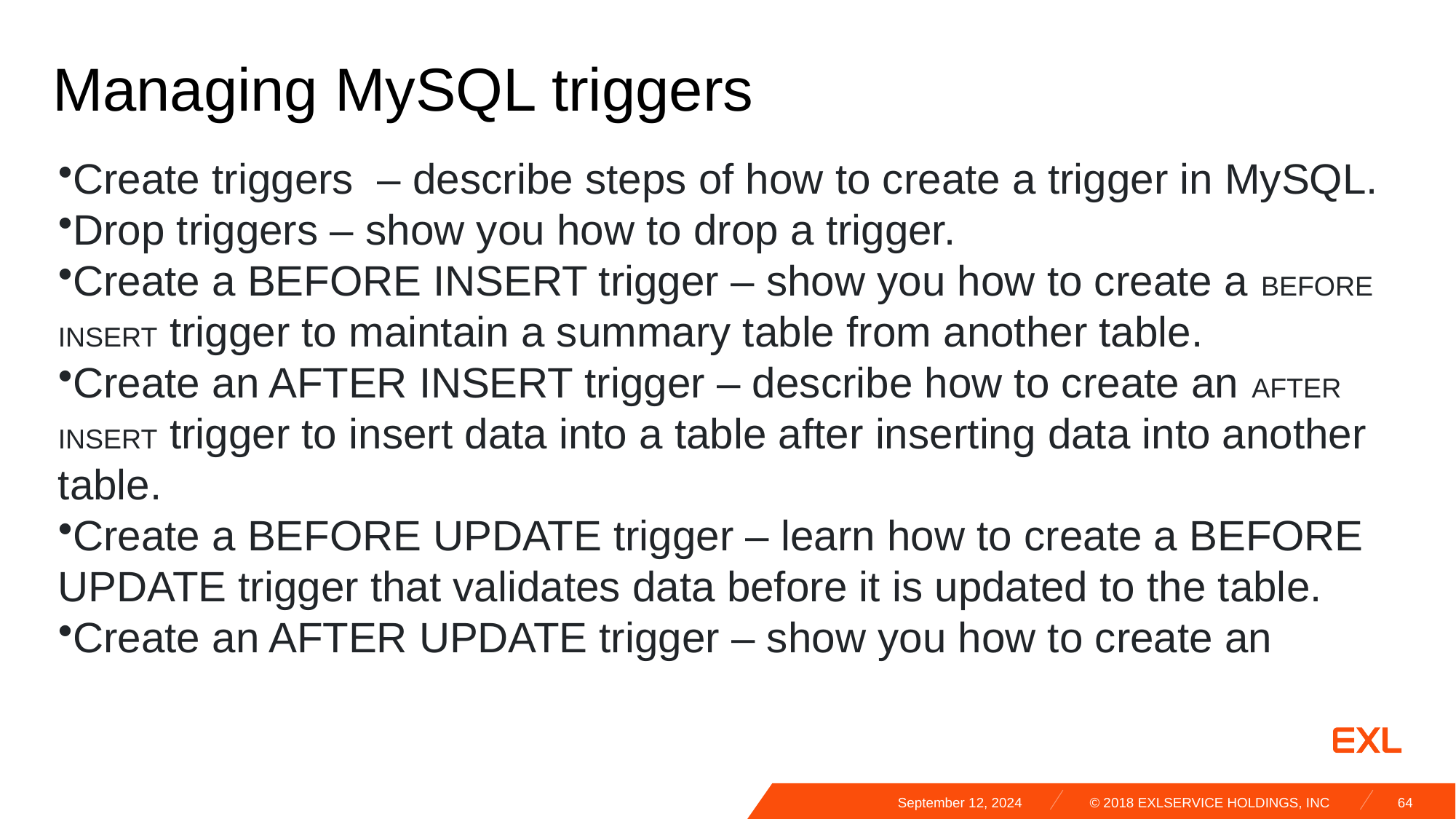

Managing MySQL triggers
Create triggers  – describe steps of how to create a trigger in MySQL.
Drop triggers – show you how to drop a trigger.
Create a BEFORE INSERT trigger – show you how to create a BEFORE INSERT trigger to maintain a summary table from another table.
Create an AFTER INSERT trigger – describe how to create an AFTER INSERT trigger to insert data into a table after inserting data into another table.
Create a BEFORE UPDATE trigger – learn how to create a BEFORE UPDATE trigger that validates data before it is updated to the table.
Create an AFTER UPDATE trigger – show you how to create an